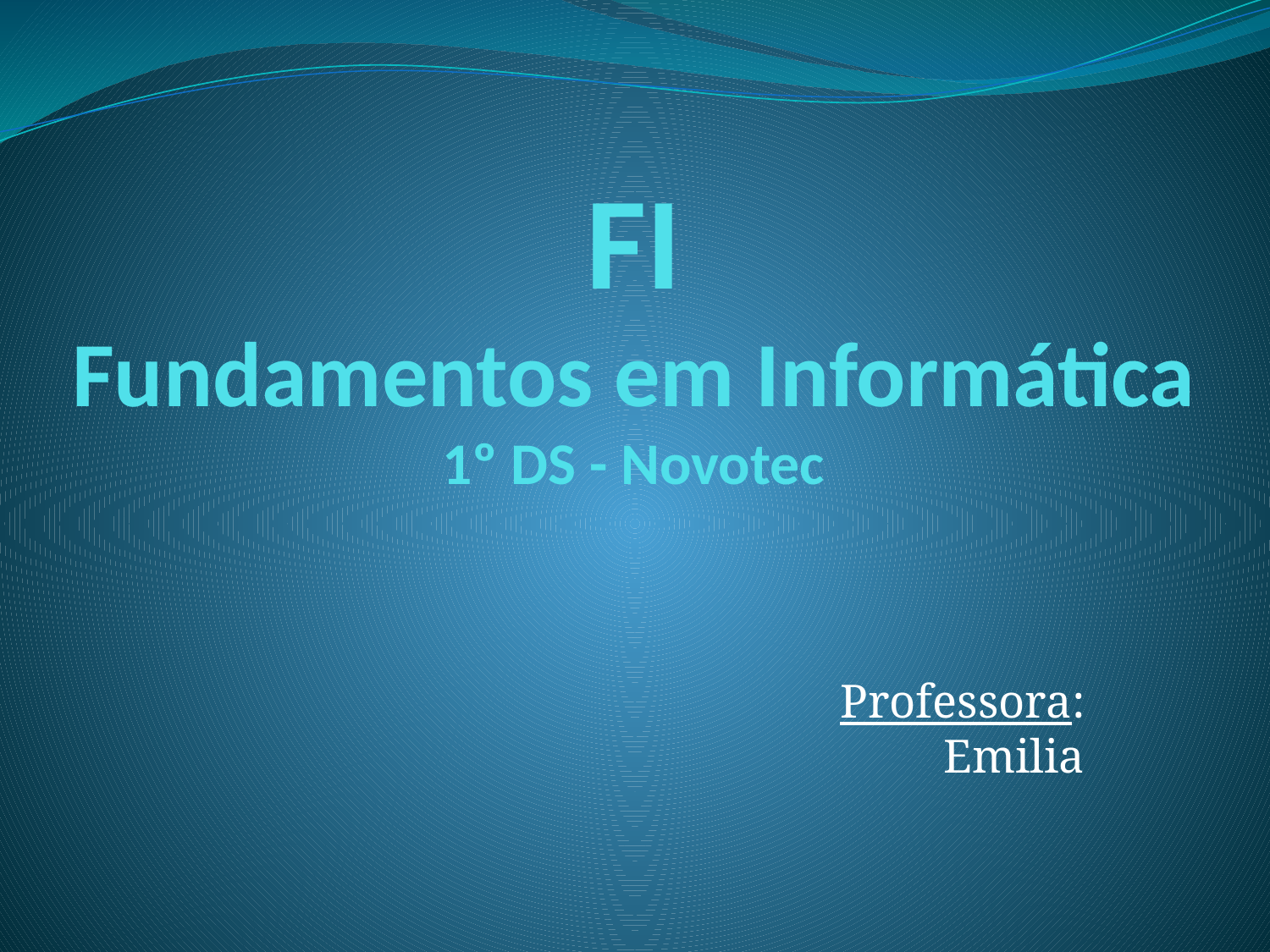

# FI Fundamentos em Informática 1º DS - Novotec
Professora:
Emilia